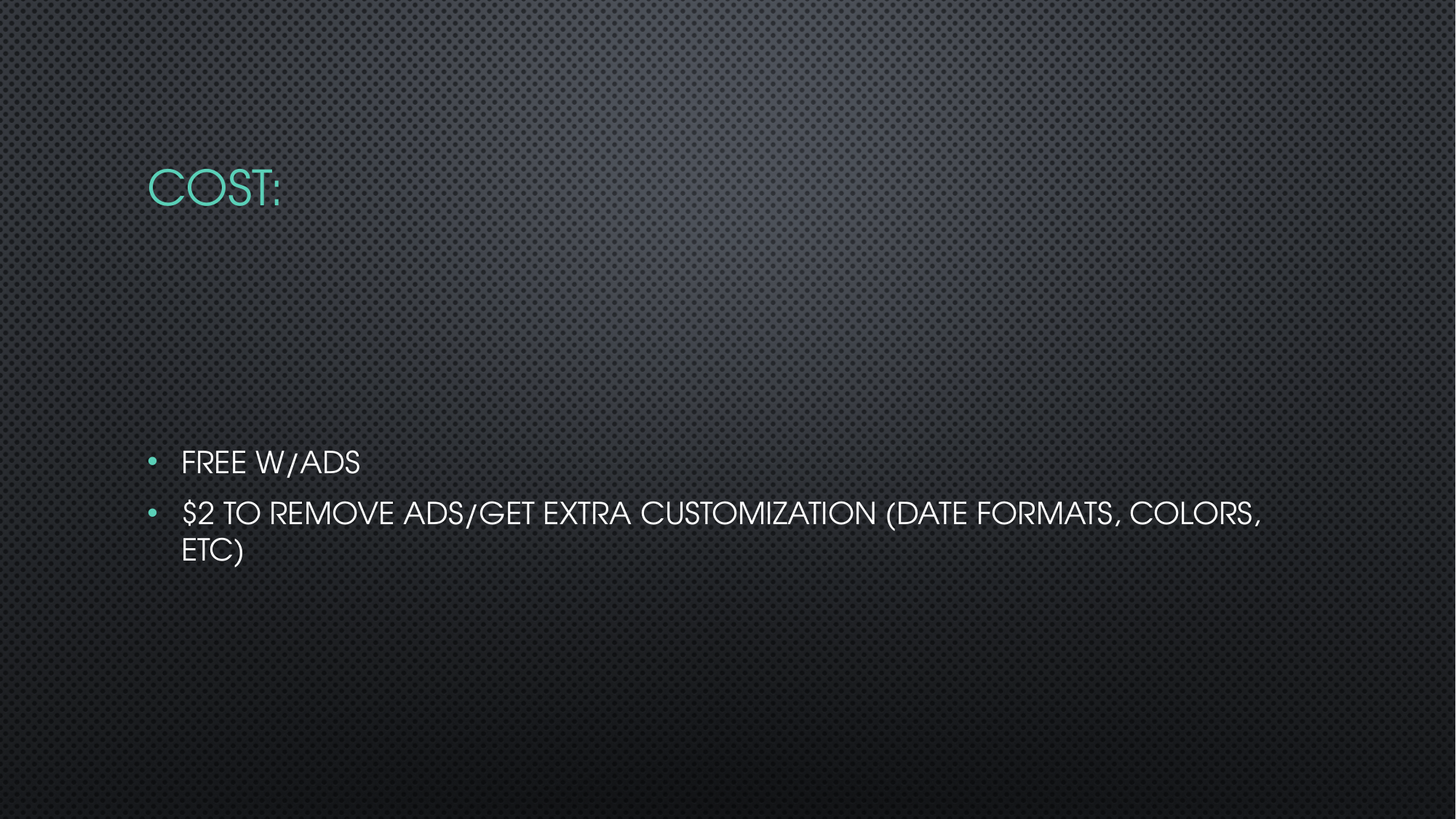

# COST:
Free w/ads
$2 to remove ads/get extra customization (date formats, colors, etc)